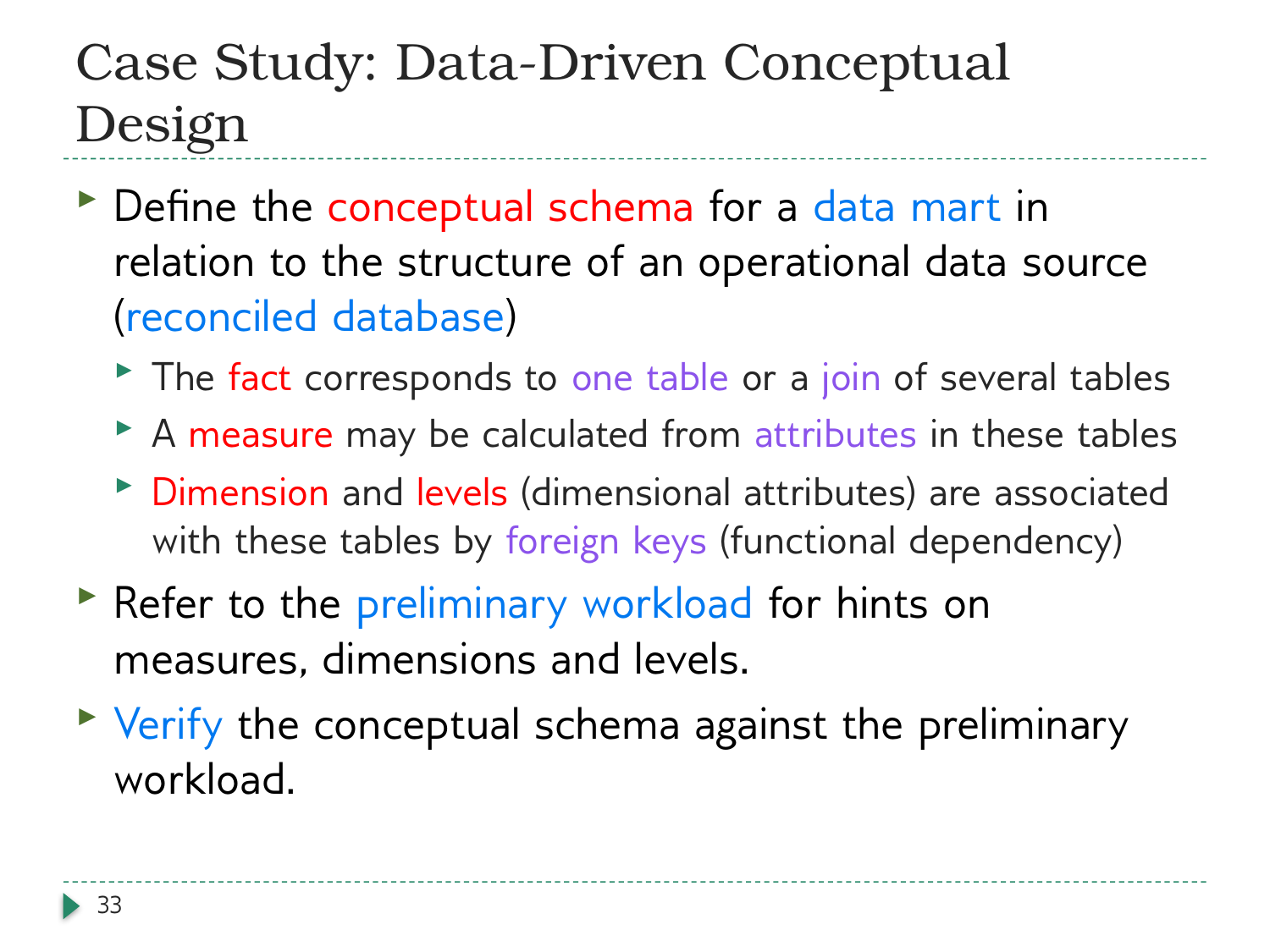

# Case Study: Data-Driven Conceptual Design
Define the conceptual schema for a data mart in relation to the structure of an operational data source (reconciled database)
The fact corresponds to one table or a join of several tables
A measure may be calculated from attributes in these tables
Dimension and levels (dimensional attributes) are associated with these tables by foreign keys (functional dependency)
Refer to the preliminary workload for hints on measures, dimensions and levels.
Verify the conceptual schema against the preliminary workload.
33